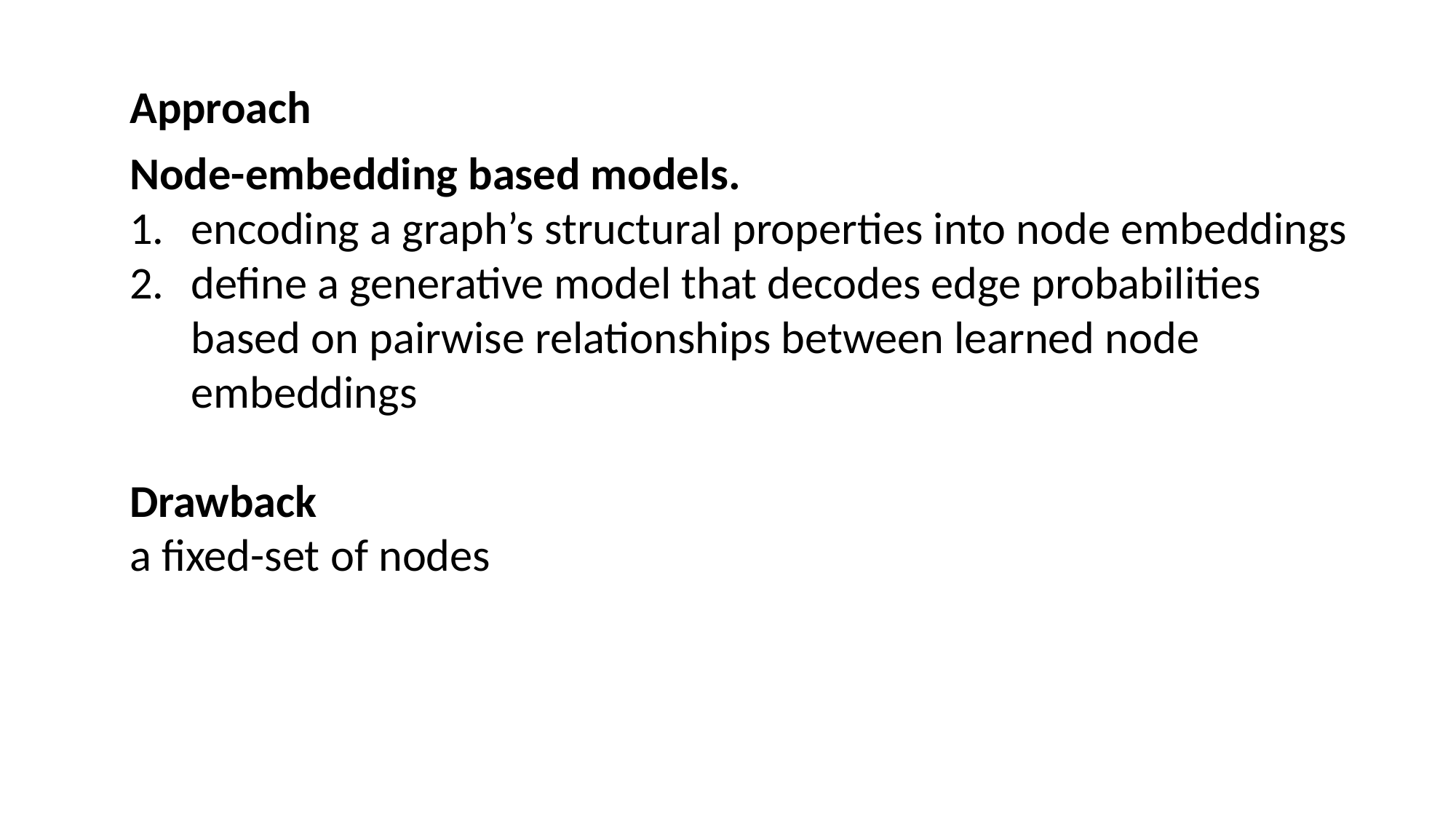

Approach
Node-embedding based models.
encoding a graph’s structural properties into node embeddings
define a generative model that decodes edge probabilities based on pairwise relationships between learned node embeddings

Drawback
a fixed-set of nodes